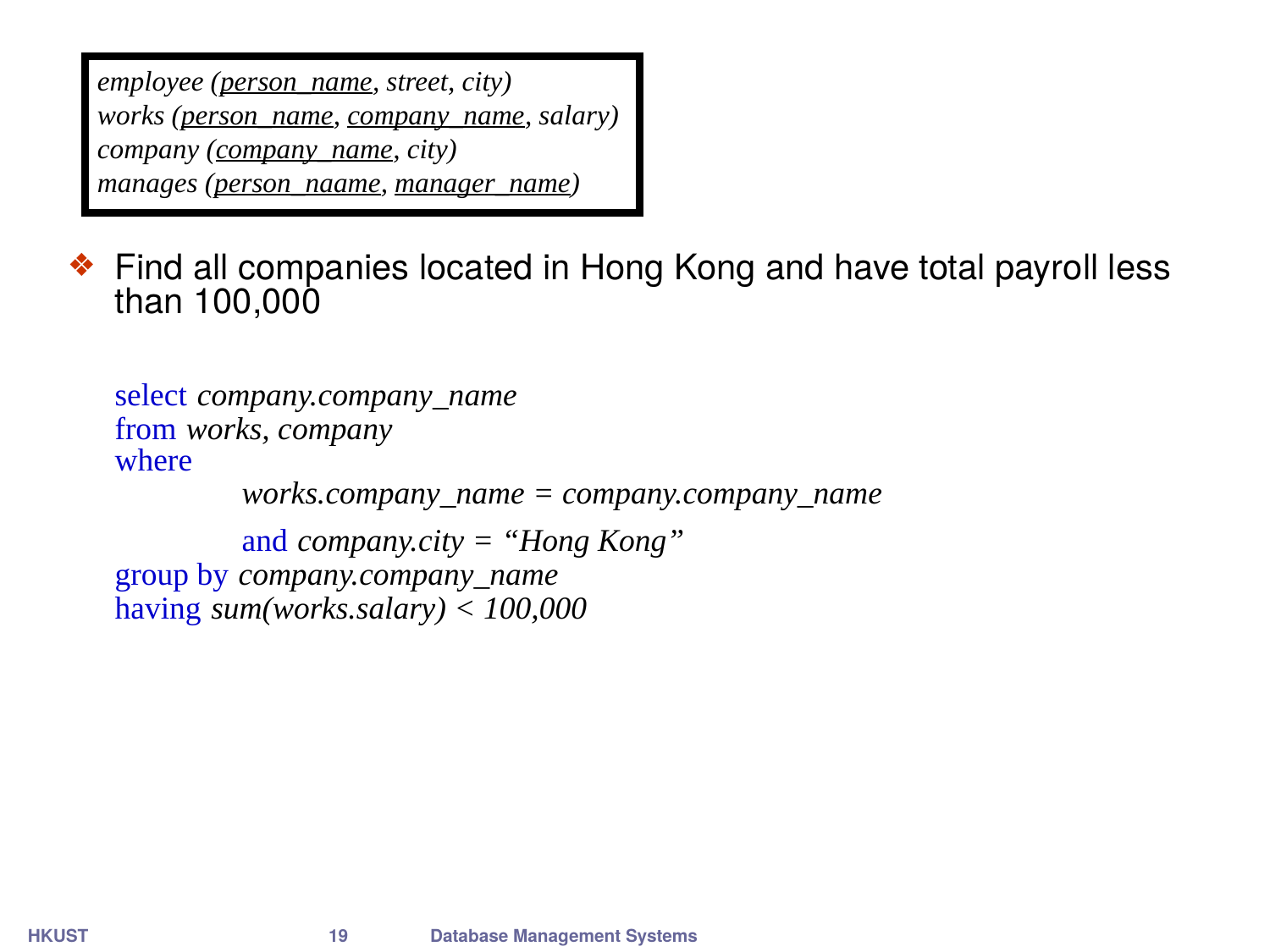

employee (person_name, street, city)‏
works (person_name, company_name, salary)‏
company (company_name, city)‏
manages (person_naame, manager_name)‏
Find all companies located in Hong Kong and have total payroll less than 100,000

	select company.company_name
from works, company
where
   	works.company_name = company.company_name
        	and company.city = “Hong Kong”
group by company.company_name
having sum(works.salary) < 100,000